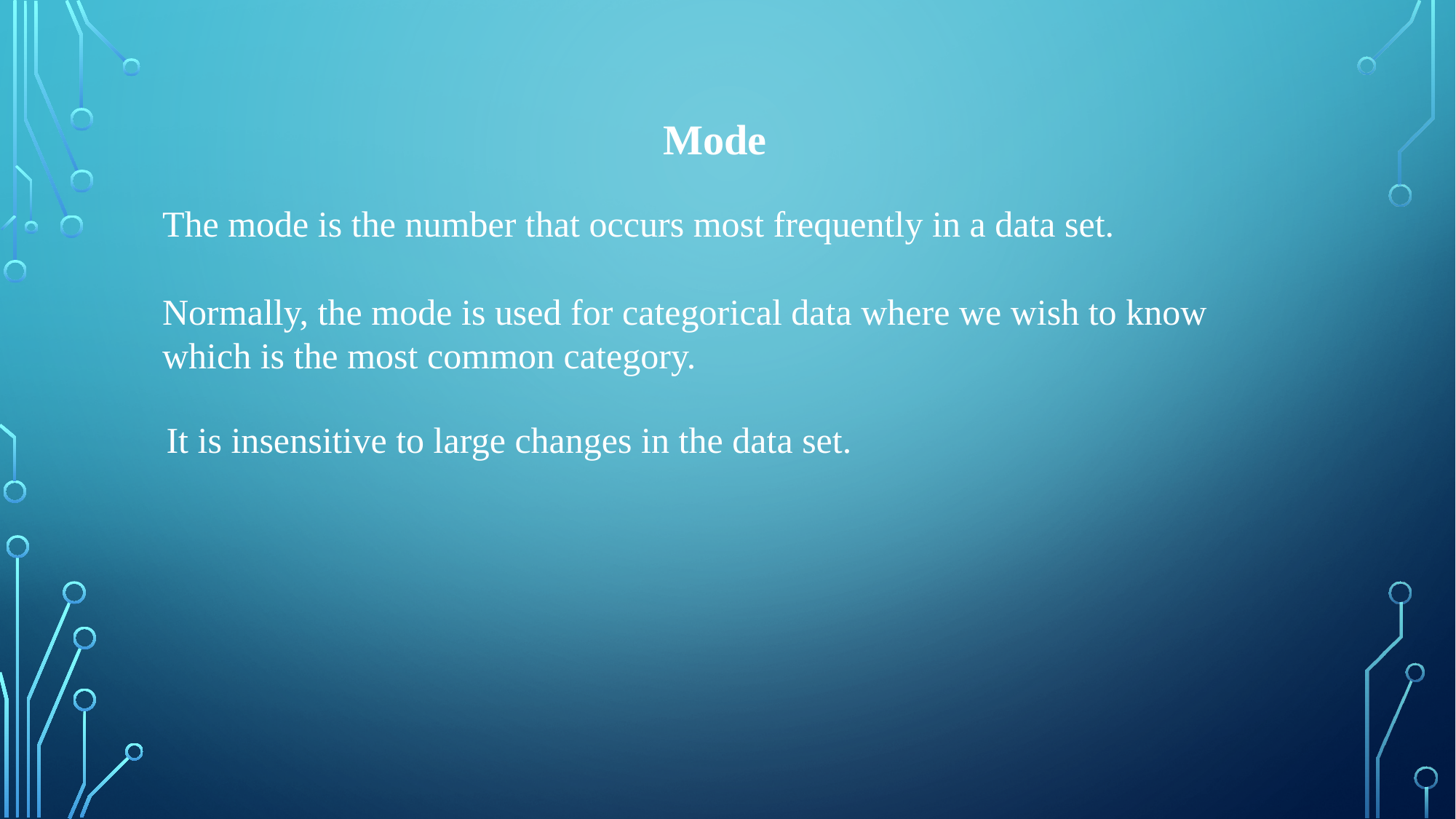

Mode
The mode is the number that occurs most frequently in a data set.
Normally, the mode is used for categorical data where we wish to know which is the most common category.
It is insensitive to large changes in the data set.